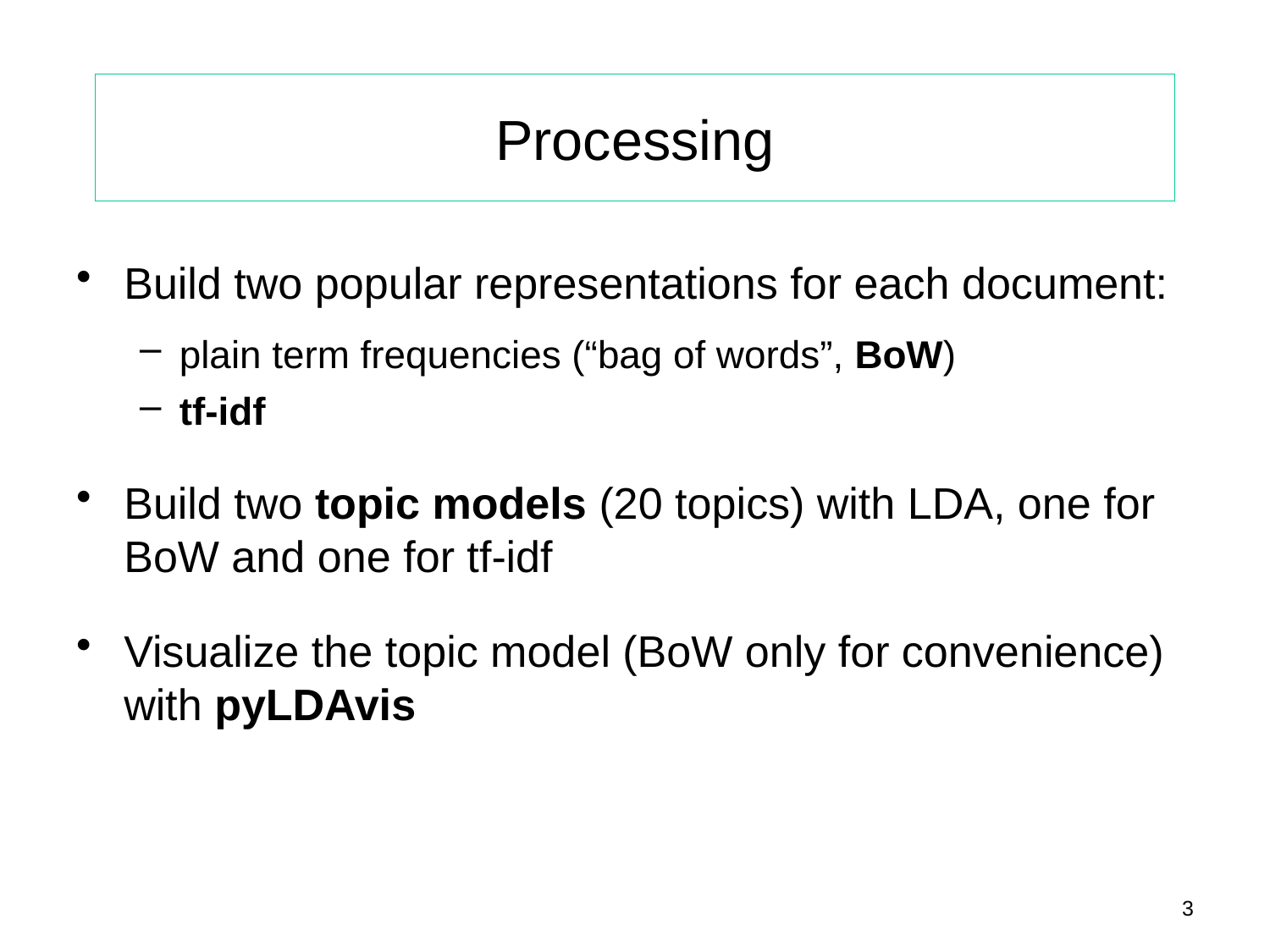

# Processing
Build two popular representations for each document:
plain term frequencies (“bag of words”, BoW)
tf-idf
Build two topic models (20 topics) with LDA, one for BoW and one for tf-idf
Visualize the topic model (BoW only for convenience) with pyLDAvis
3